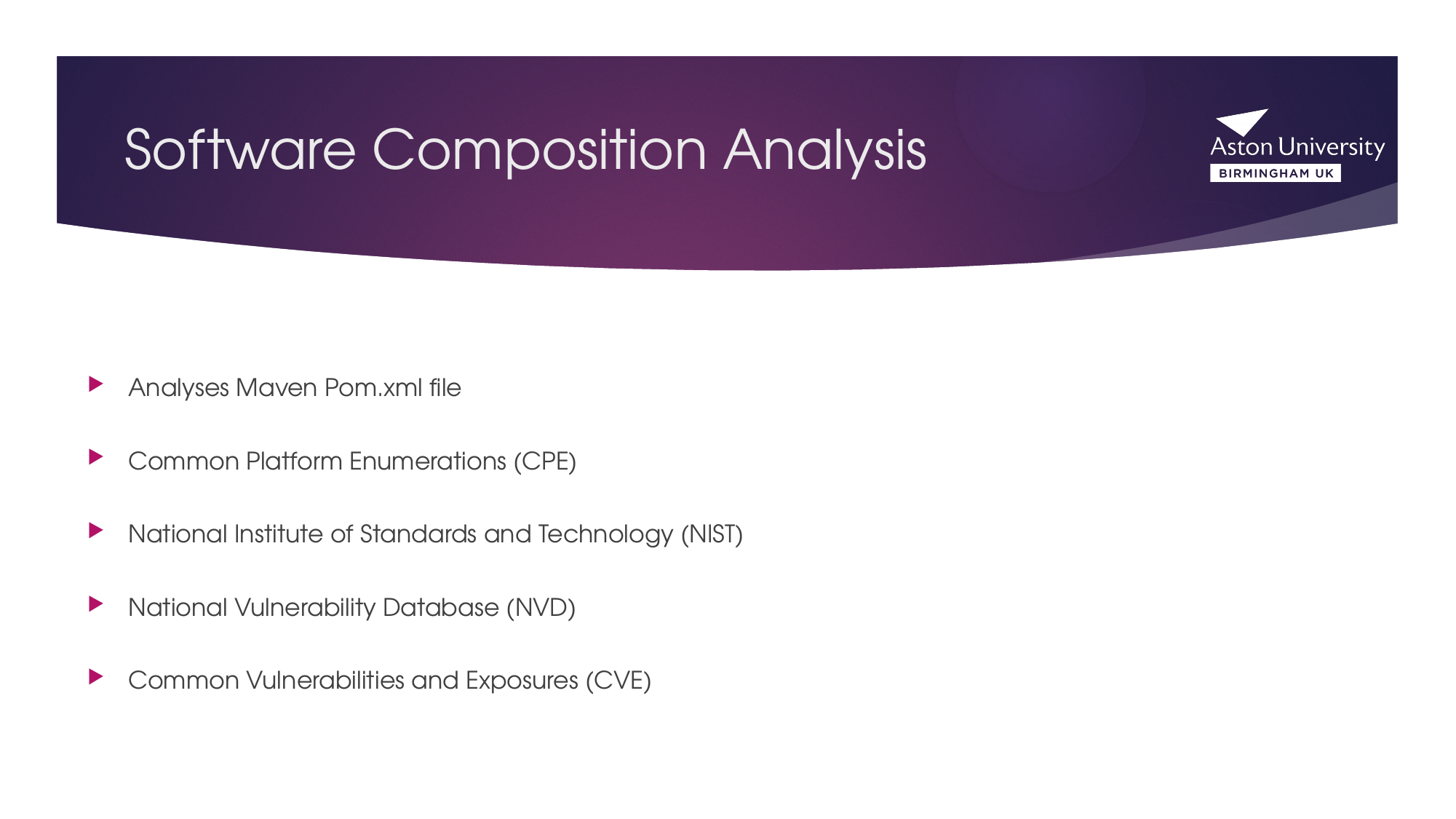

Software Composition Analysis
Analyses Maven Pom.xml file
Common Platform Enumerations (CPE)
National Institute of Standards and Technology (NIST)
National Vulnerability Database (NVD)
Common Vulnerabilities and Exposures (CVE)